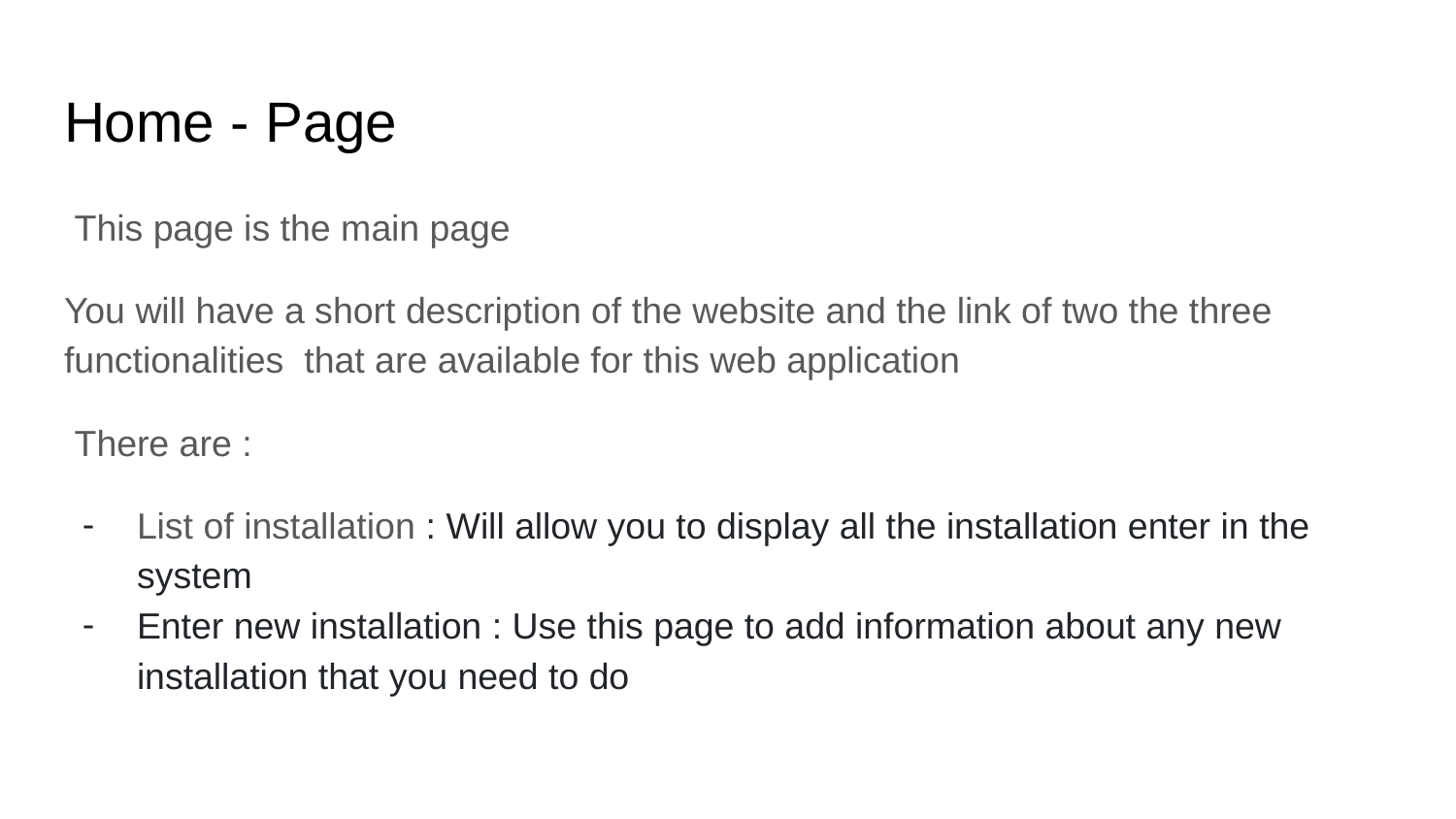

# Home - Page
 This page is the main page
You will have a short description of the website and the link of two the three functionalities  that are available for this web application
 There are :
List of installation : Will allow you to display all the installation enter in the system
Enter new installation : Use this page to add information about any new installation that you need to do